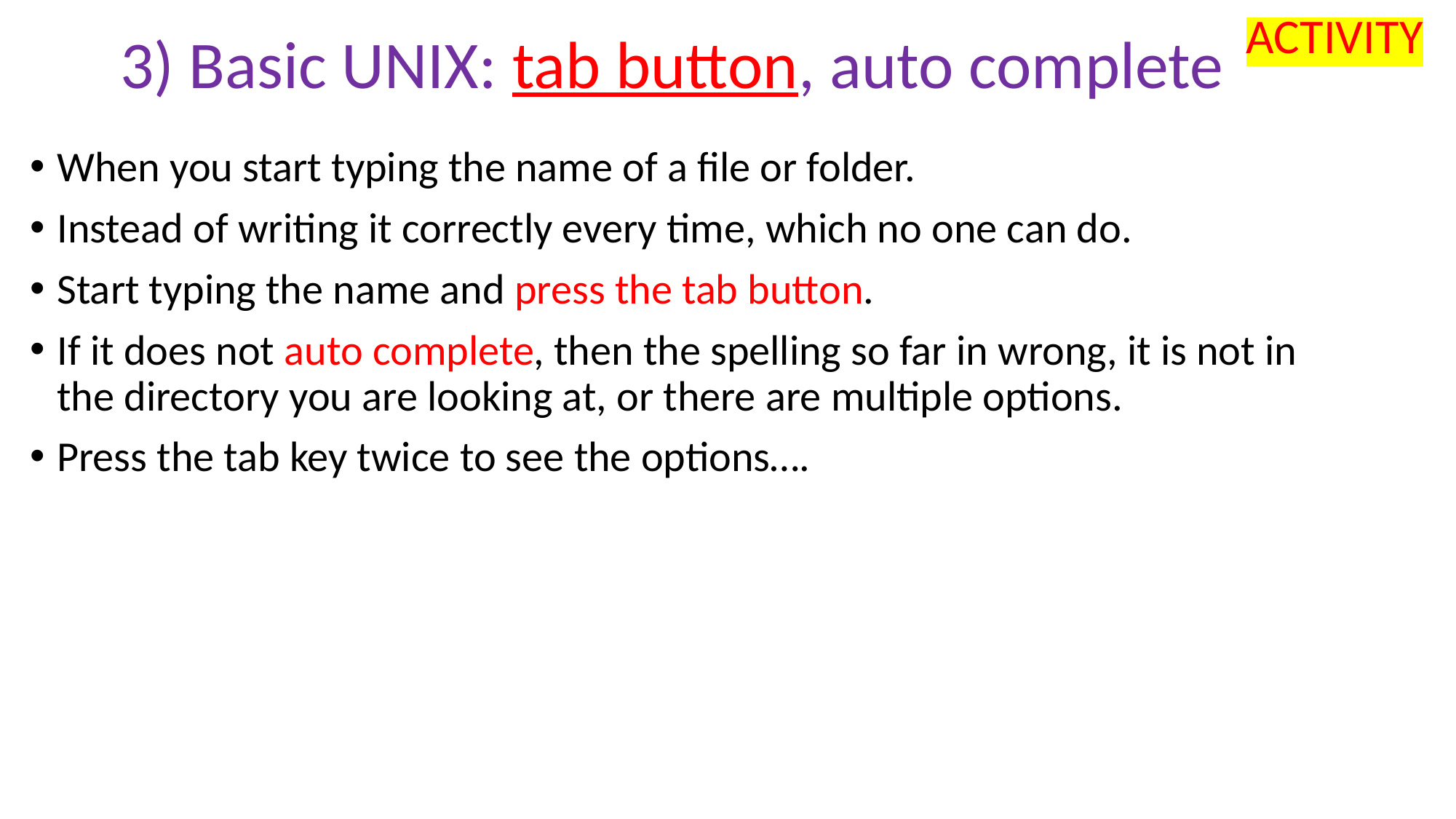

ACTIVITY
# 3) Basic UNIX: tab button, auto complete

When you start typing the name of a file or folder.
Instead of writing it correctly every time, which no one can do.
Start typing the name and press the tab button.
If it does not auto complete, then the spelling so far in wrong, it is not in the directory you are looking at, or there are multiple options.
Press the tab key twice to see the options….